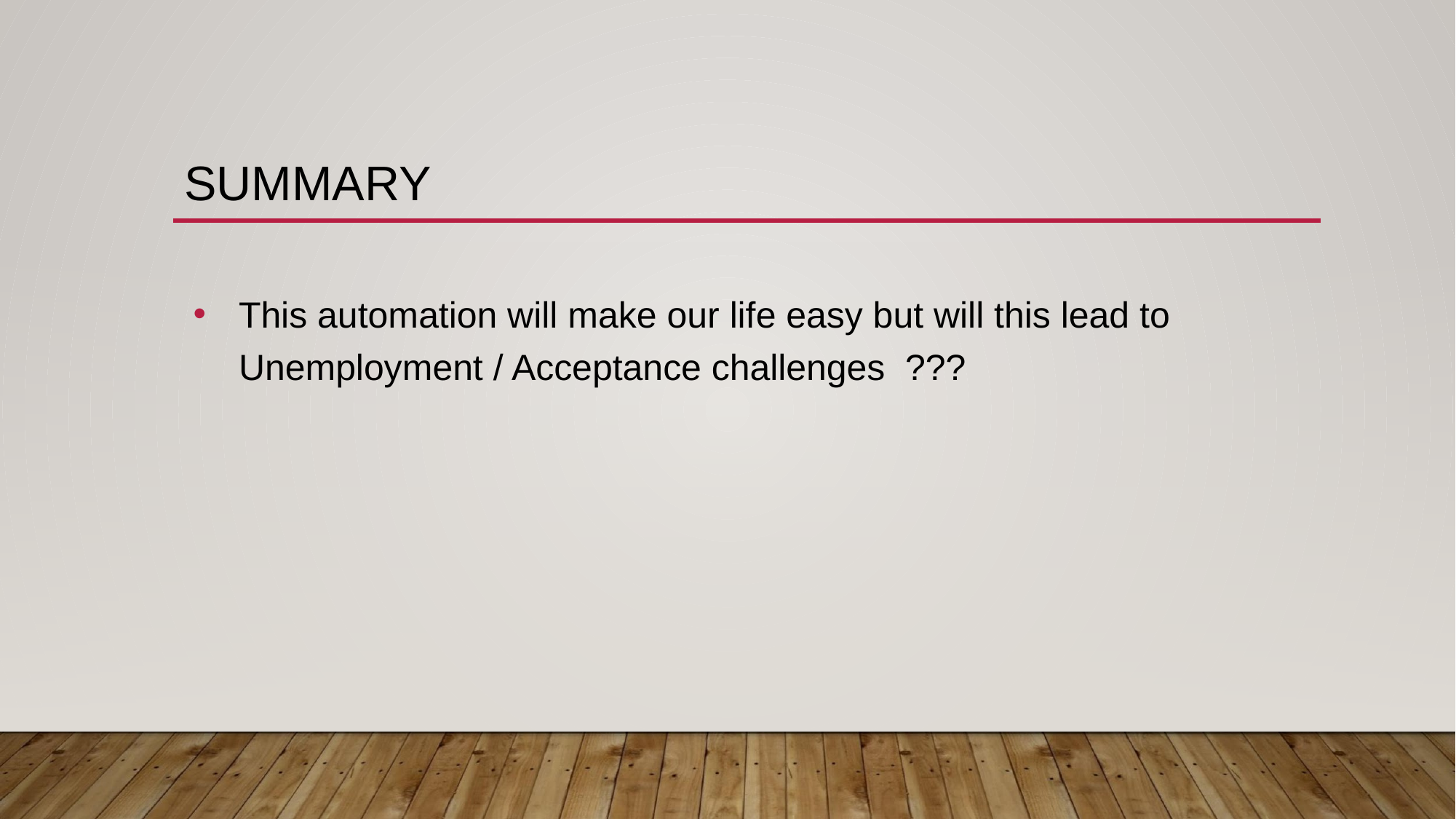

# SUMMARY

This automation will make our life easy but will this lead to Unemployment / Acceptance challenges  ???